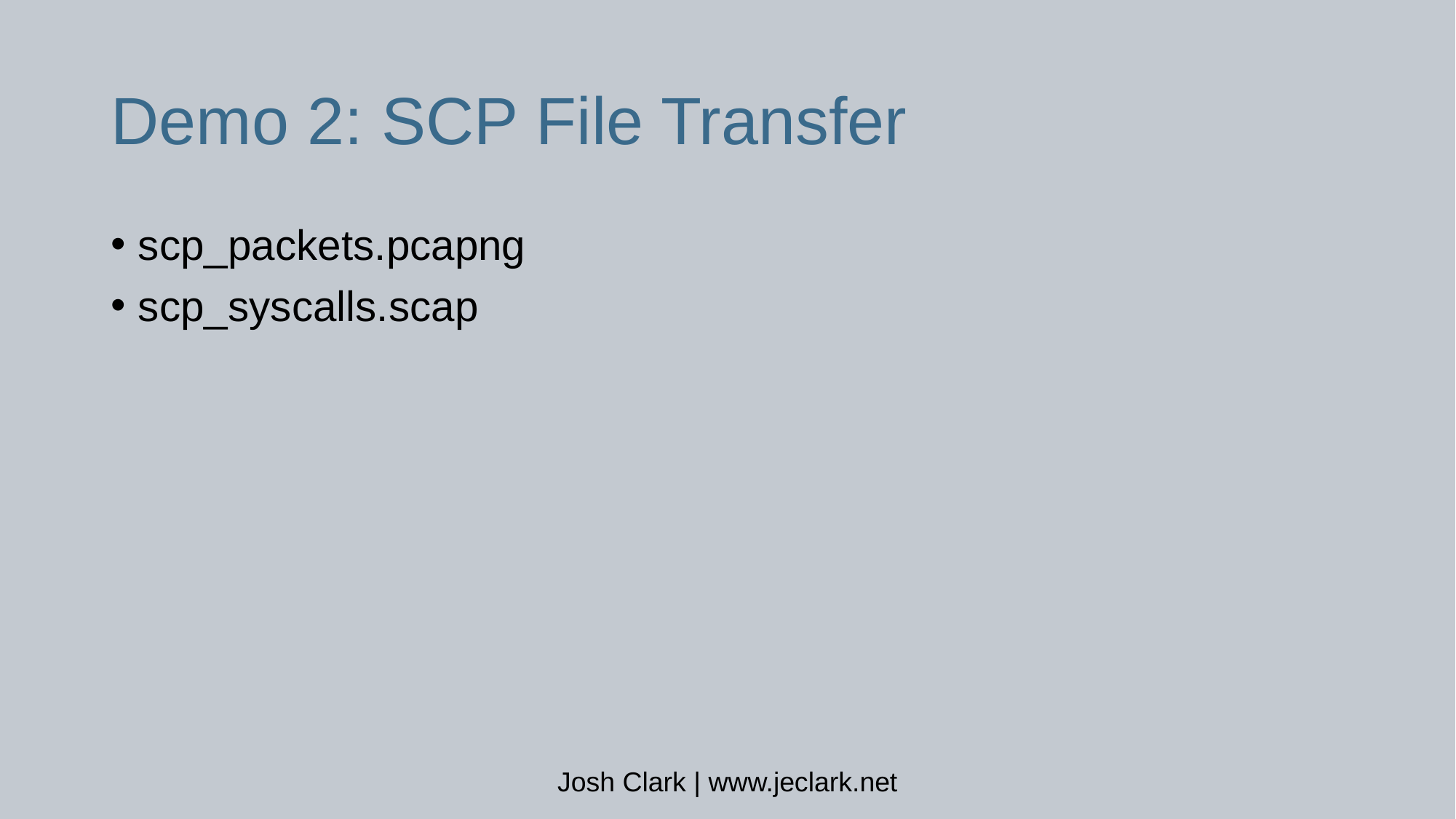

# Demo 2: SCP File Transfer
scp_packets.pcapng
scp_syscalls.scap

Josh Clark | www.jeclark.net